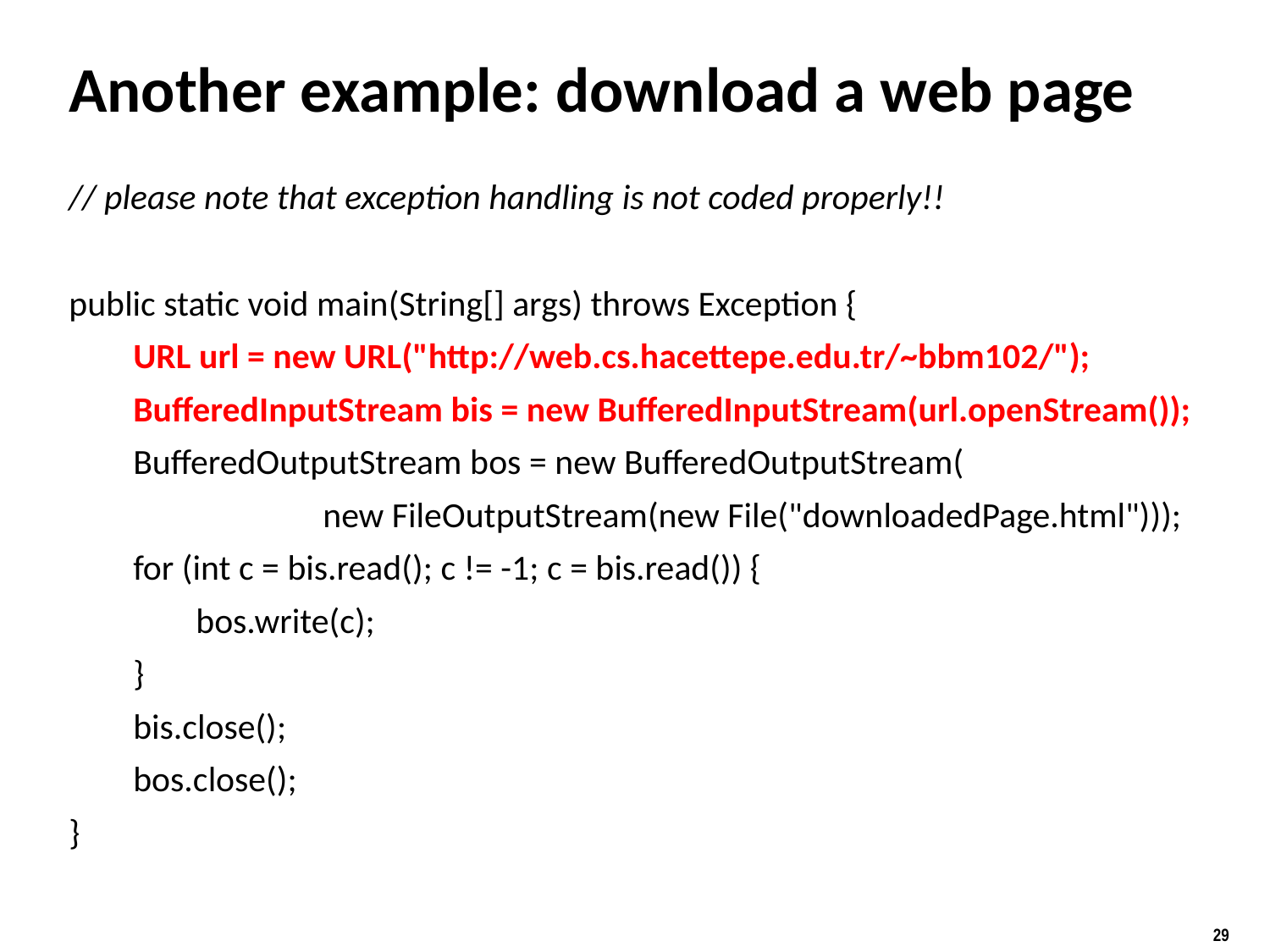

# Another example: download a web page
// please note that exception handling is not coded properly!!

public static void main(String[] args) throws Exception {
        URL url = new URL("http://web.cs.hacettepe.edu.tr/~bbm102/");
        BufferedInputStream bis = new BufferedInputStream(url.openStream());
        BufferedOutputStream bos = new BufferedOutputStream(
		new FileOutputStream(new File("downloadedPage.html")));
        for (int c = bis.read(); c != -1; c = bis.read()) {
	bos.write(c);
        }
        bis.close();
        bos.close();
}